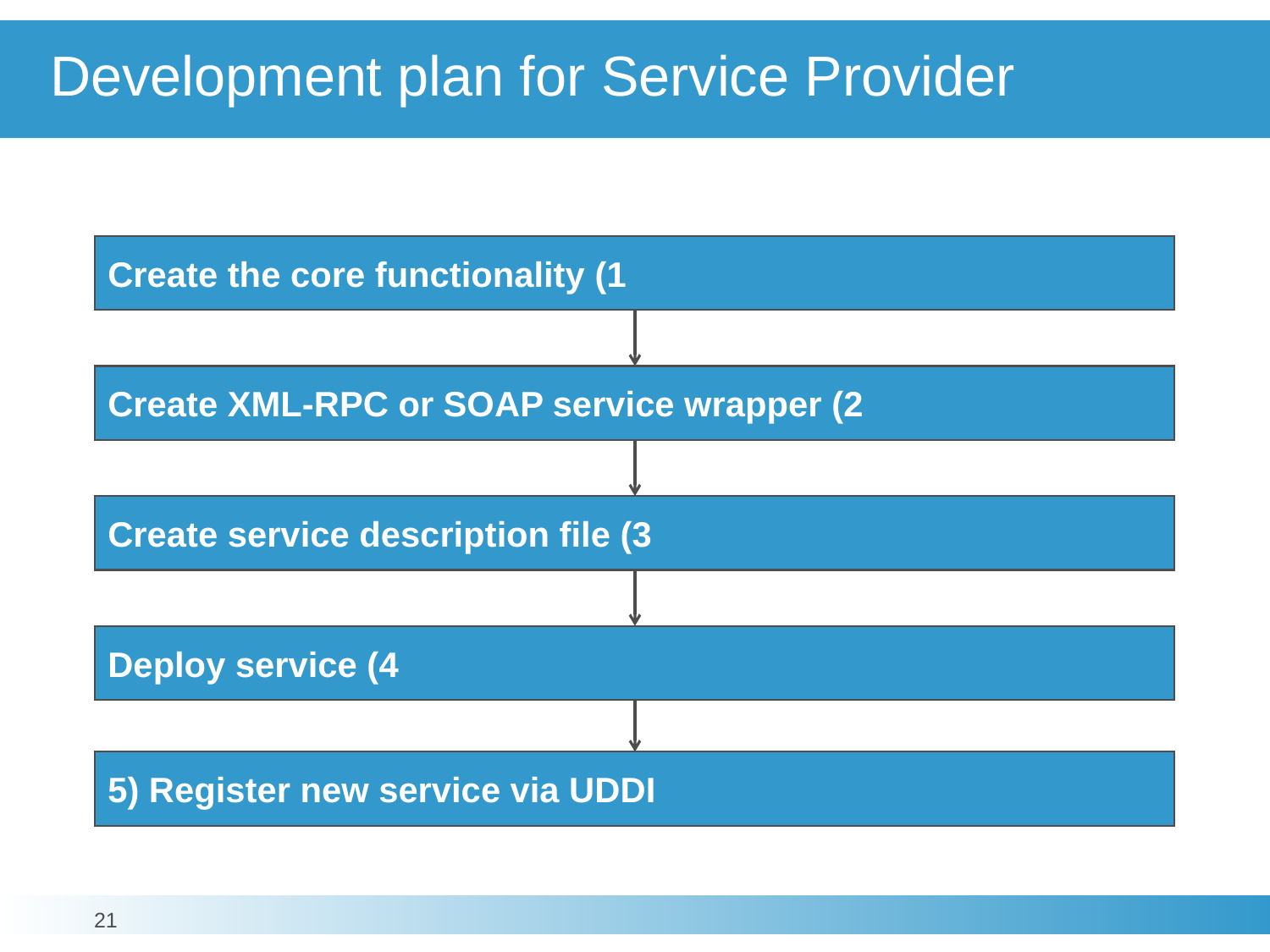

# Development plan for Service Provider
1) Create the core functionality
2) Create XML-RPC or SOAP service wrapper
3) Create service description file
4) Deploy service
5) Register new service via UDDI
21